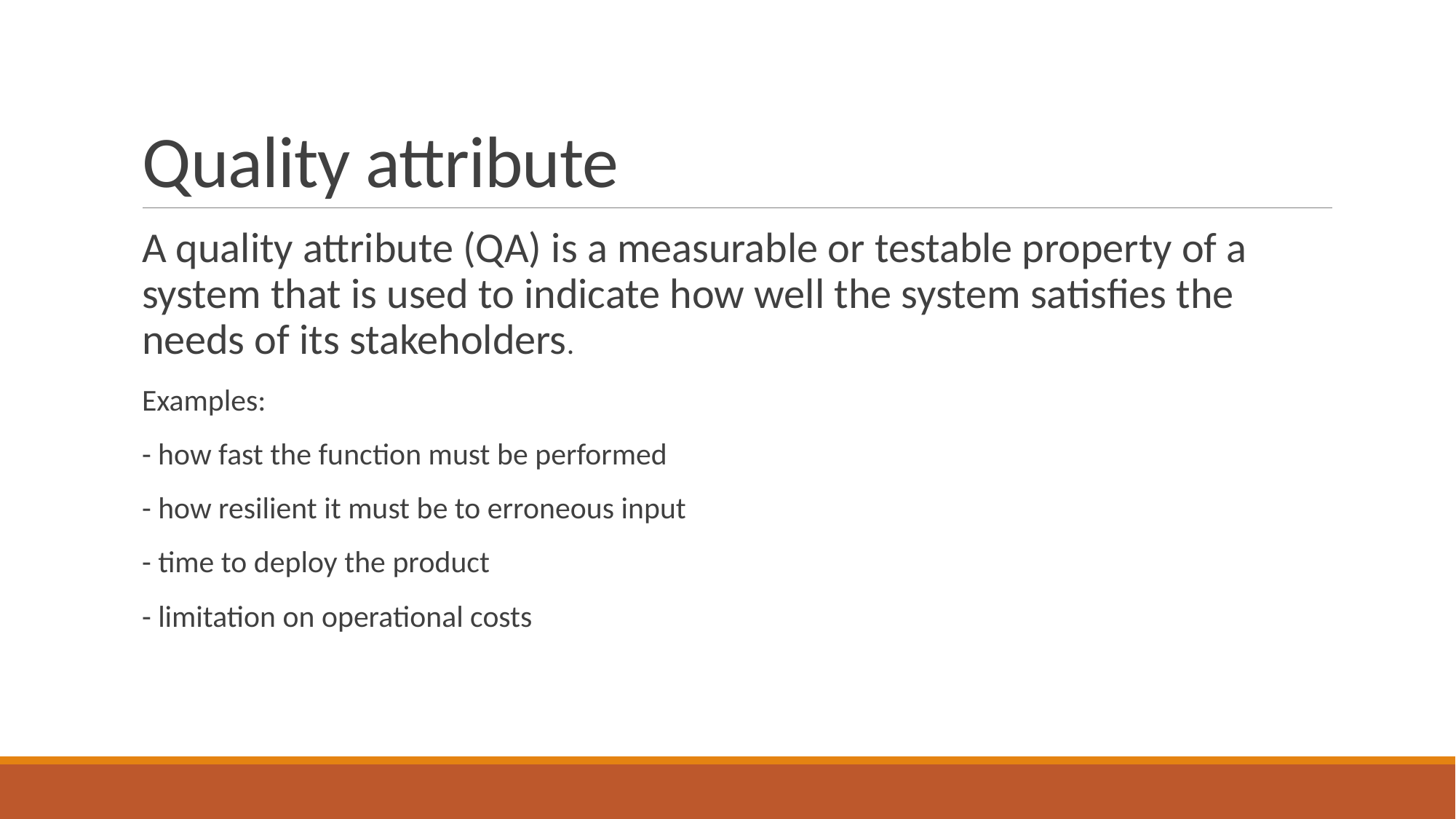

# Quality attribute
A quality attribute (QA) is a measurable or testable property of a system that is used to indicate how well the system satisfies the needs of its stakeholders.
Examples:
- how fast the function must be performed
- how resilient it must be to erroneous input
- time to deploy the product
- limitation on operational costs